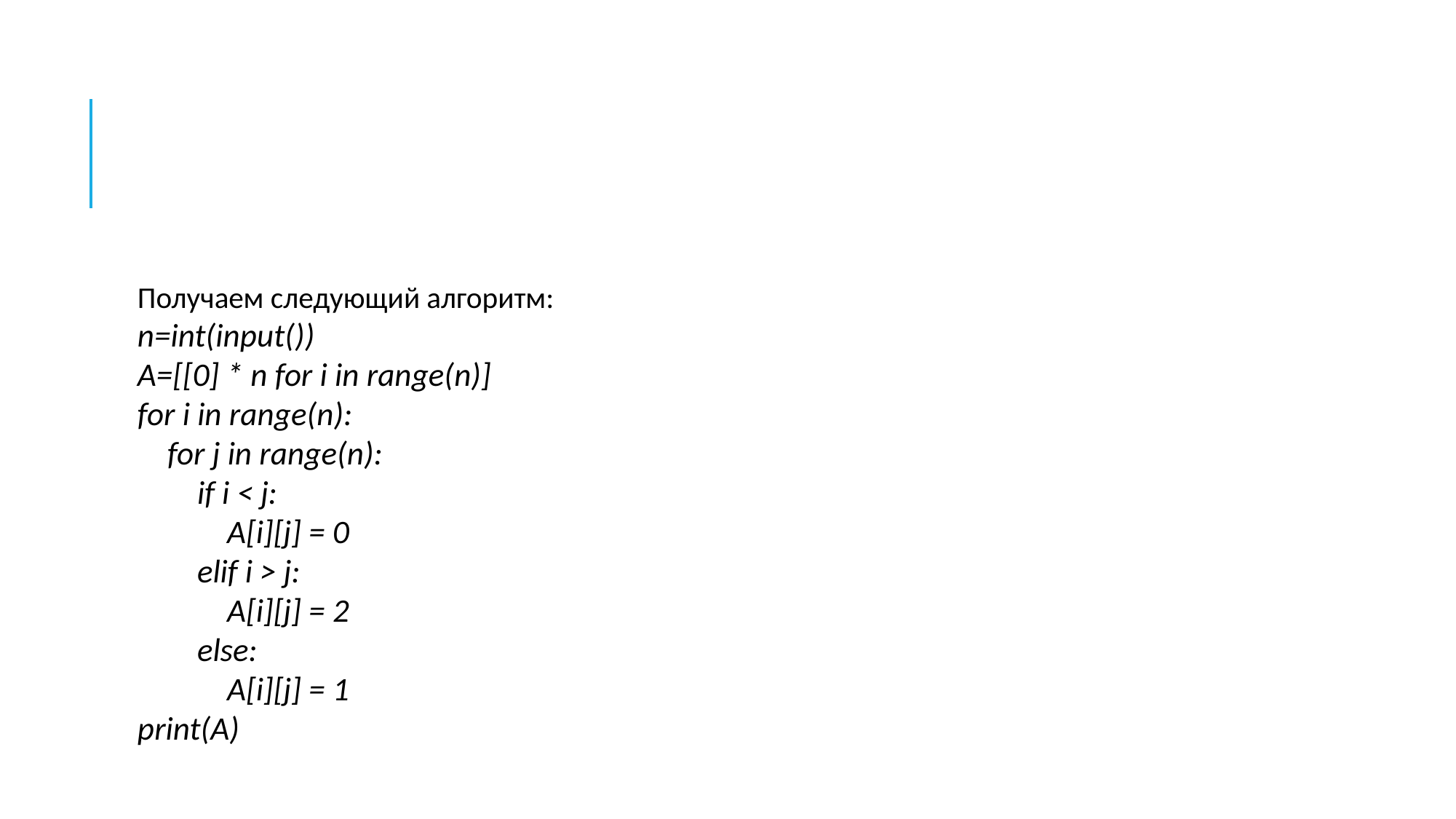

#
Получаем следующий алгоритм:
n=int(input())
A=[[0] * n for i in range(n)]
for i in range(n):
    for j in range(n):
        if i < j:
            A[i][j] = 0
        elif i > j:
            A[i][j] = 2
        else:
            A[i][j] = 1
print(A)